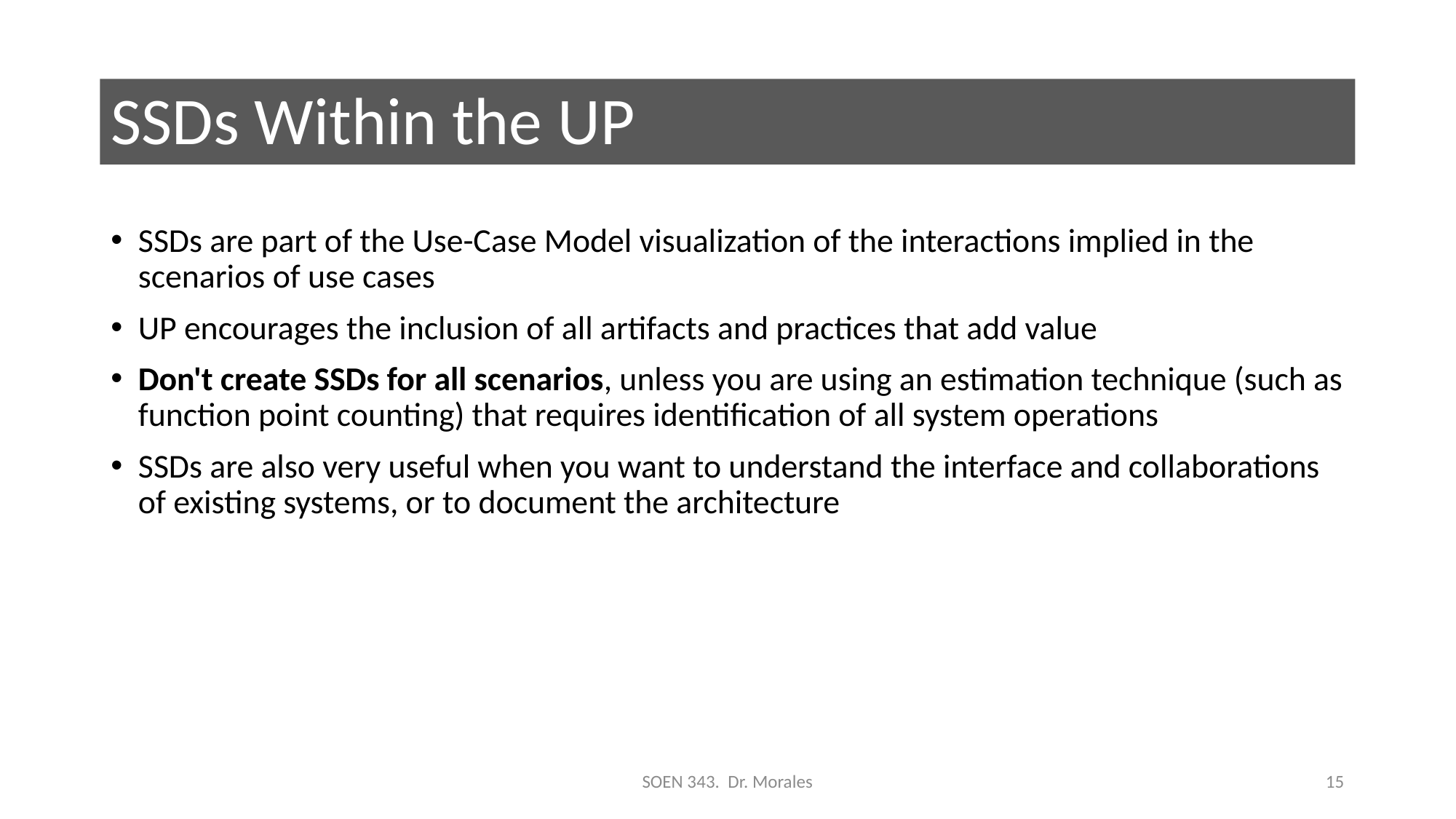

# SSDs Within the UP
SSDs are part of the Use-Case Model visualization of the interactions implied in the scenarios of use cases
UP encourages the inclusion of all artifacts and practices that add value
Don't create SSDs for all scenarios, unless you are using an estimation technique (such as function point counting) that requires identification of all system operations
SSDs are also very useful when you want to understand the interface and collaborations of existing systems, or to document the architecture
SOEN 343.  Dr. Morales
15